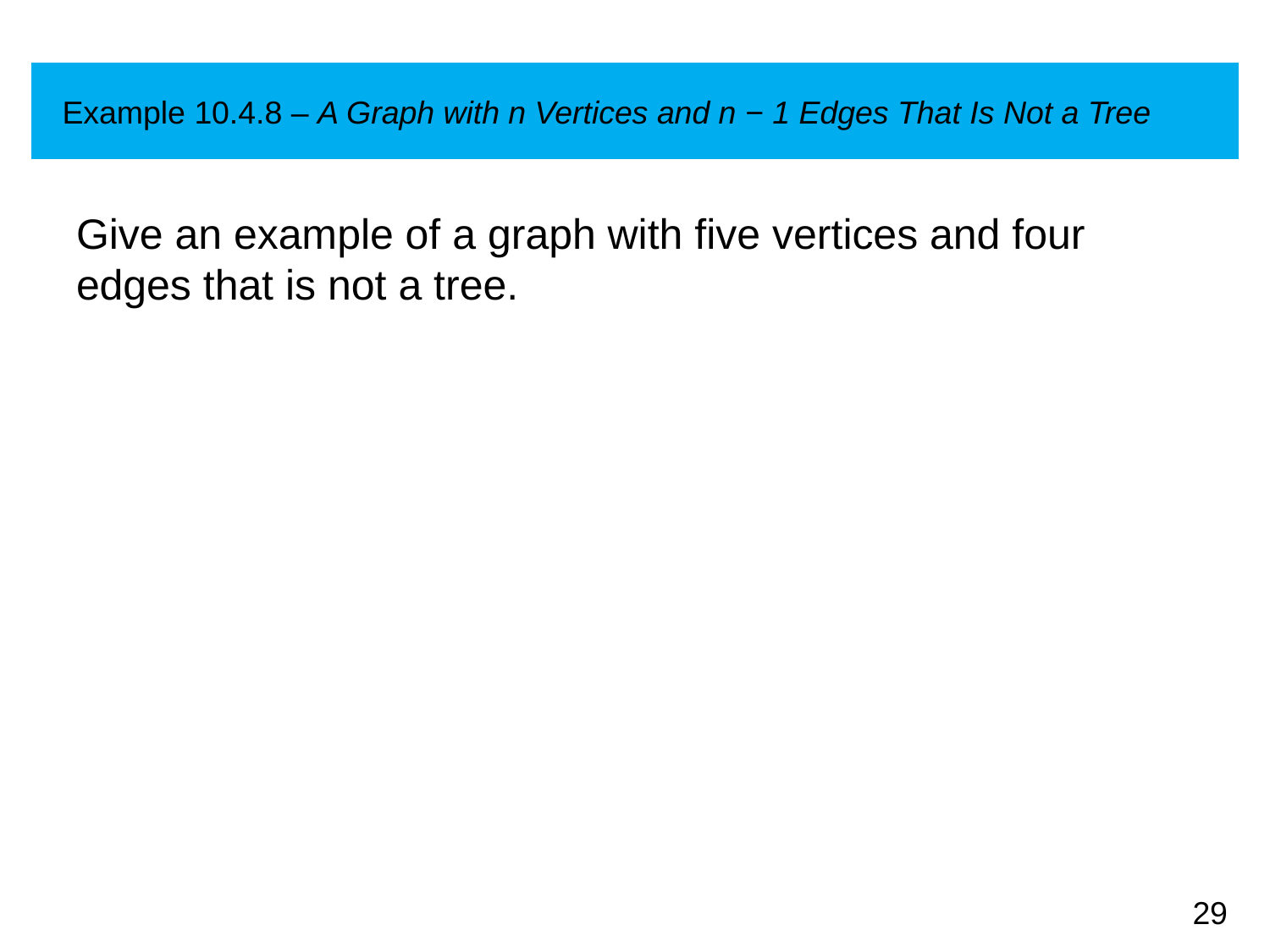

# Example 10.4.8 – A Graph with n Vertices and n − 1 Edges That Is Not a Tree
Give an example of a graph with five vertices and four edges that is not a tree.